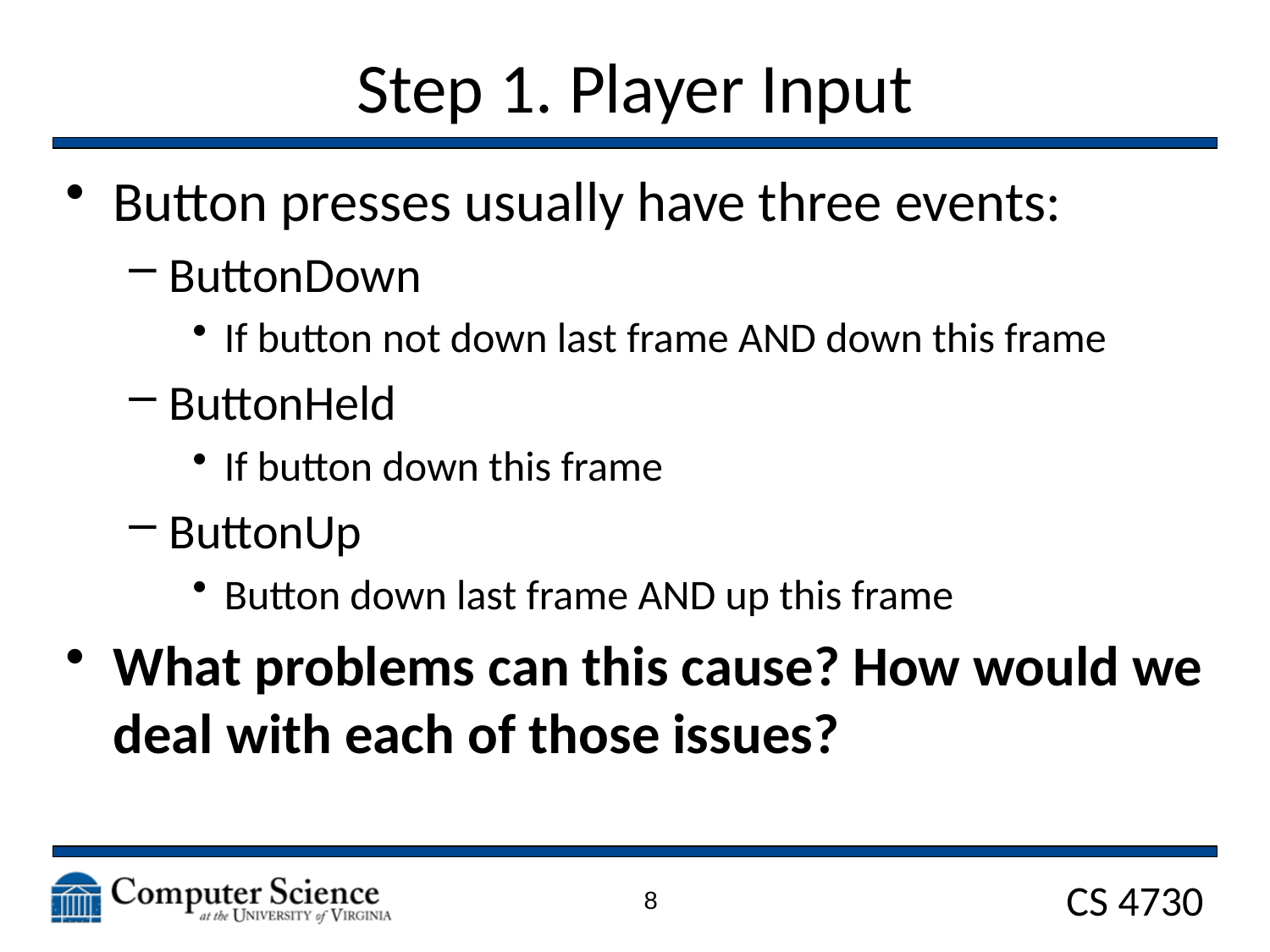

# Step 1. Player Input
Button presses usually have three events:
ButtonDown
If button not down last frame AND down this frame
ButtonHeld
If button down this frame
ButtonUp
Button down last frame AND up this frame
What problems can this cause? How would we deal with each of those issues?
8